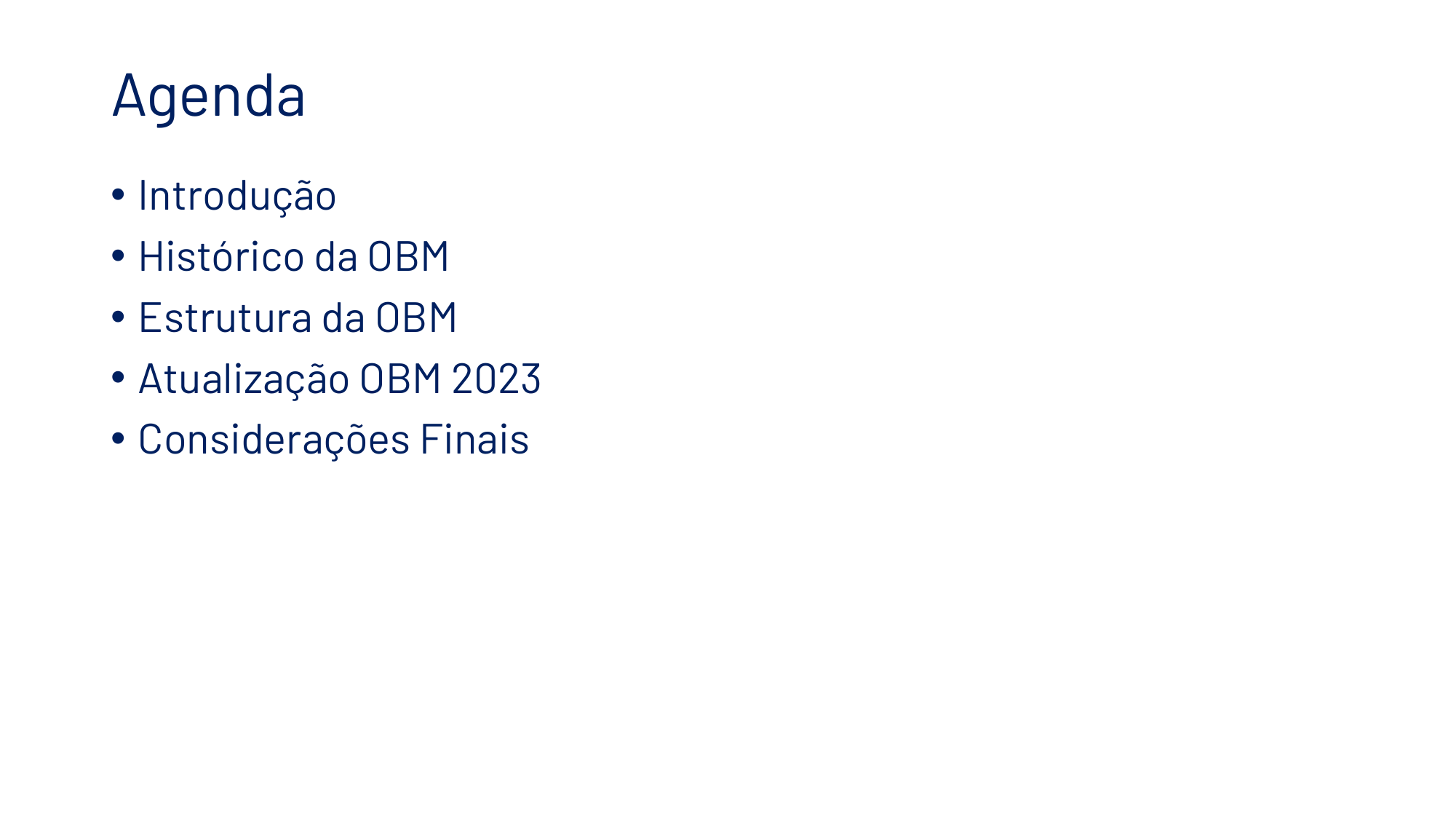

# Agenda
Introdução
Histórico da OBM
Estrutura da OBM
Atualização OBM 2023
Considerações Finais